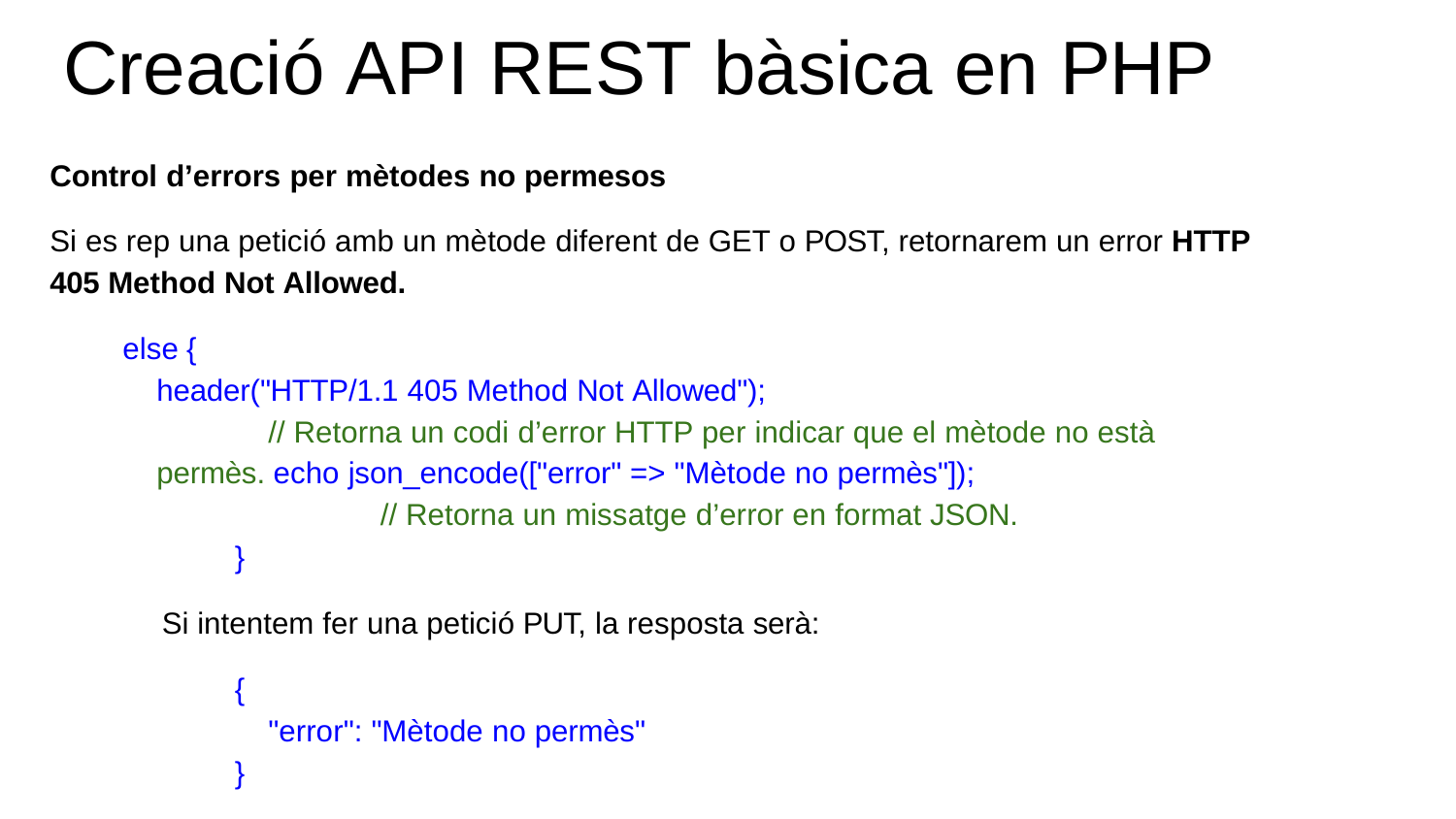

# Creació API REST bàsica en PHP
Control d’errors per mètodes no permesos
Si es rep una petició amb un mètode diferent de GET o POST, retornarem un error HTTP 405 Method Not Allowed.
else {
header("HTTP/1.1 405 Method Not Allowed");
// Retorna un codi d’error HTTP per indicar que el mètode no està permès. echo json_encode(["error" => "Mètode no permès"]);
// Retorna un missatge d’error en format JSON.
}
Si intentem fer una petició PUT, la resposta serà:
{
"error": "Mètode no permès"
}